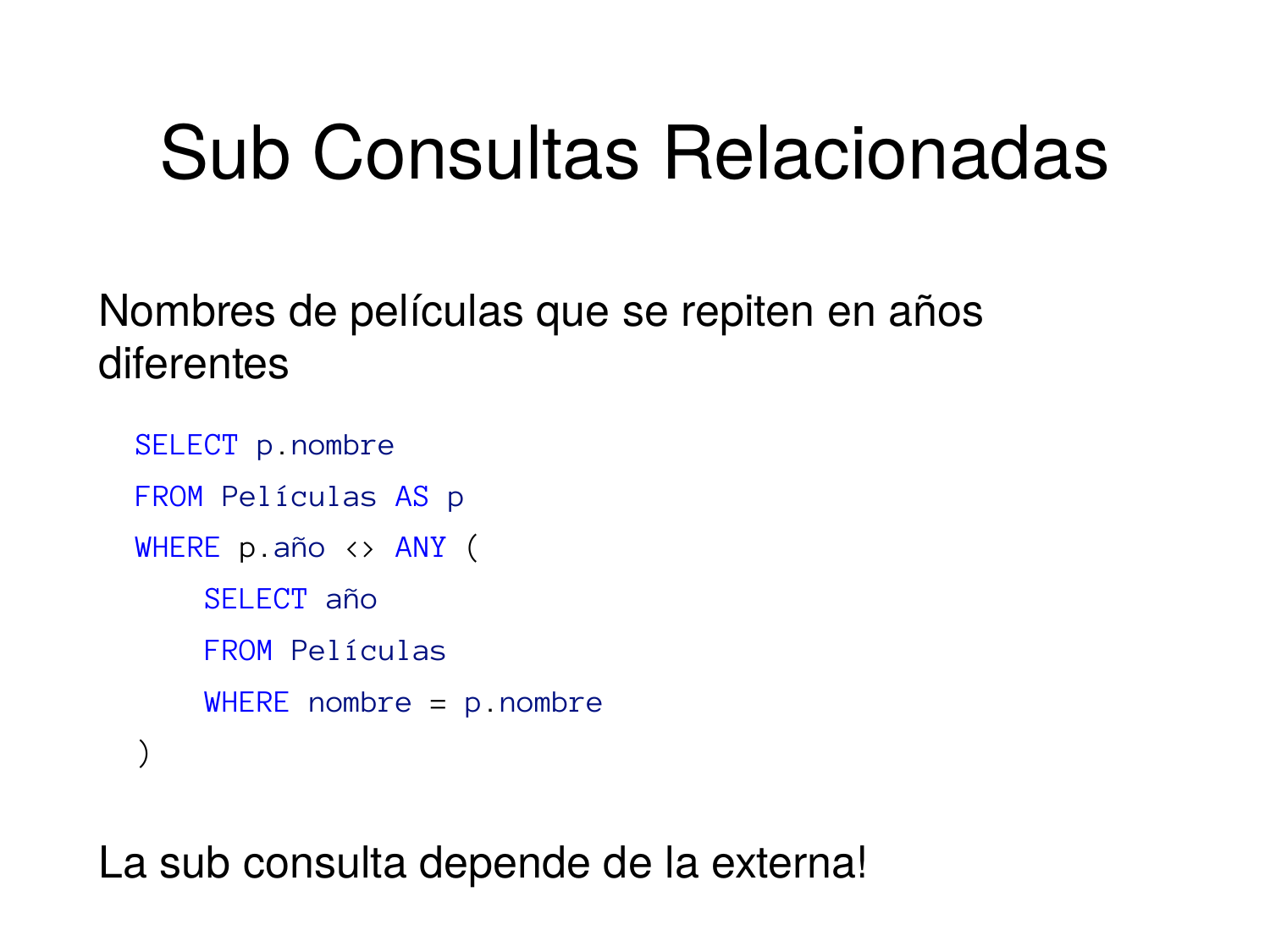

Sub Consultas Relacionadas
Nombres de películas que se repiten en años diferentes
SELECT p.nombre
FROM Películas AS p
WHERE p.año <> ANY (
    SELECT año
    FROM Películas
    WHERE nombre = p.nombre
)

La sub consulta depende de la externa!